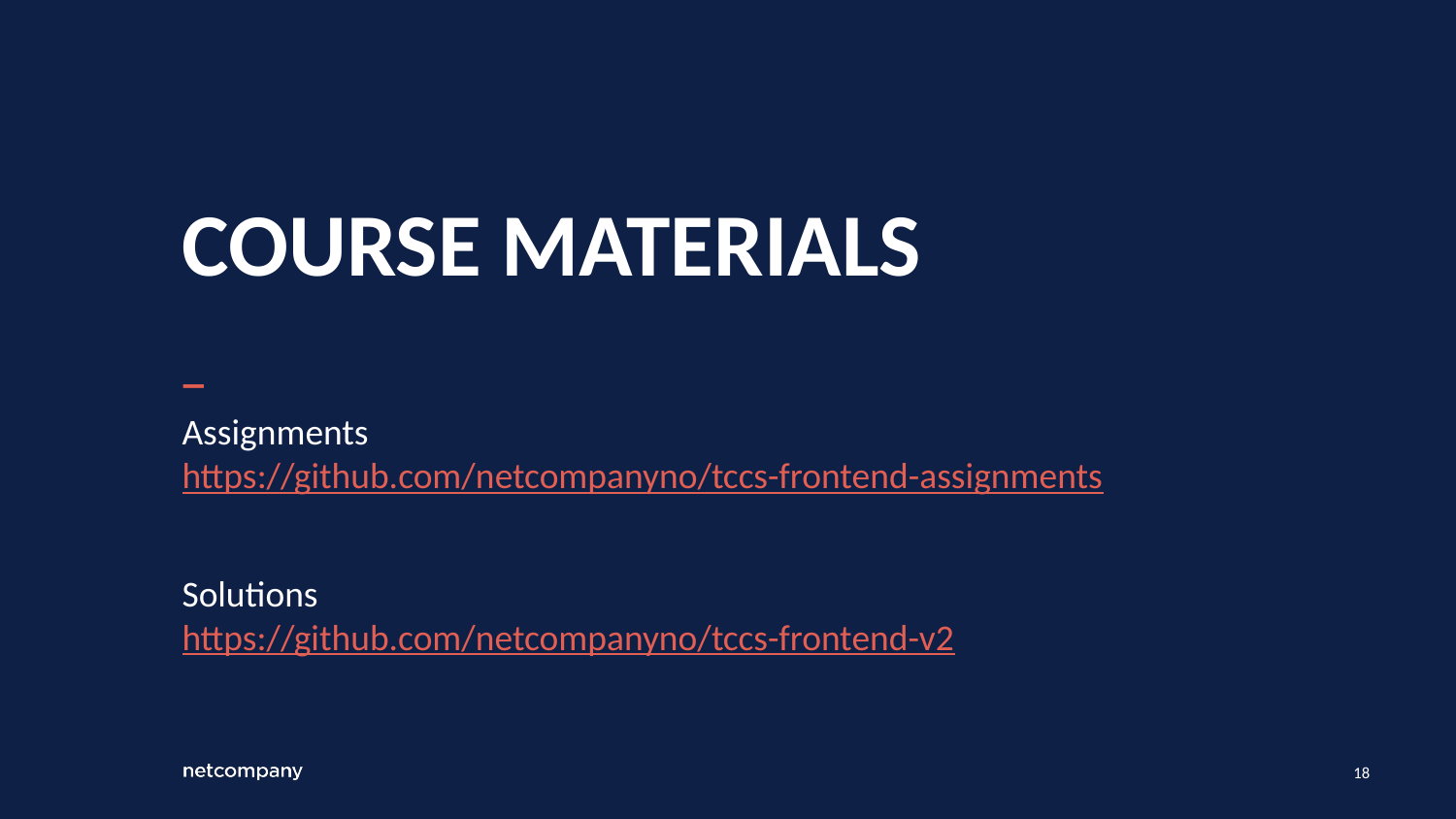

# Course materials
Assignments
https://github.com/netcompanyno/tccs-frontend-assignments

Solutions
https://github.com/netcompanyno/tccs-frontend-v2